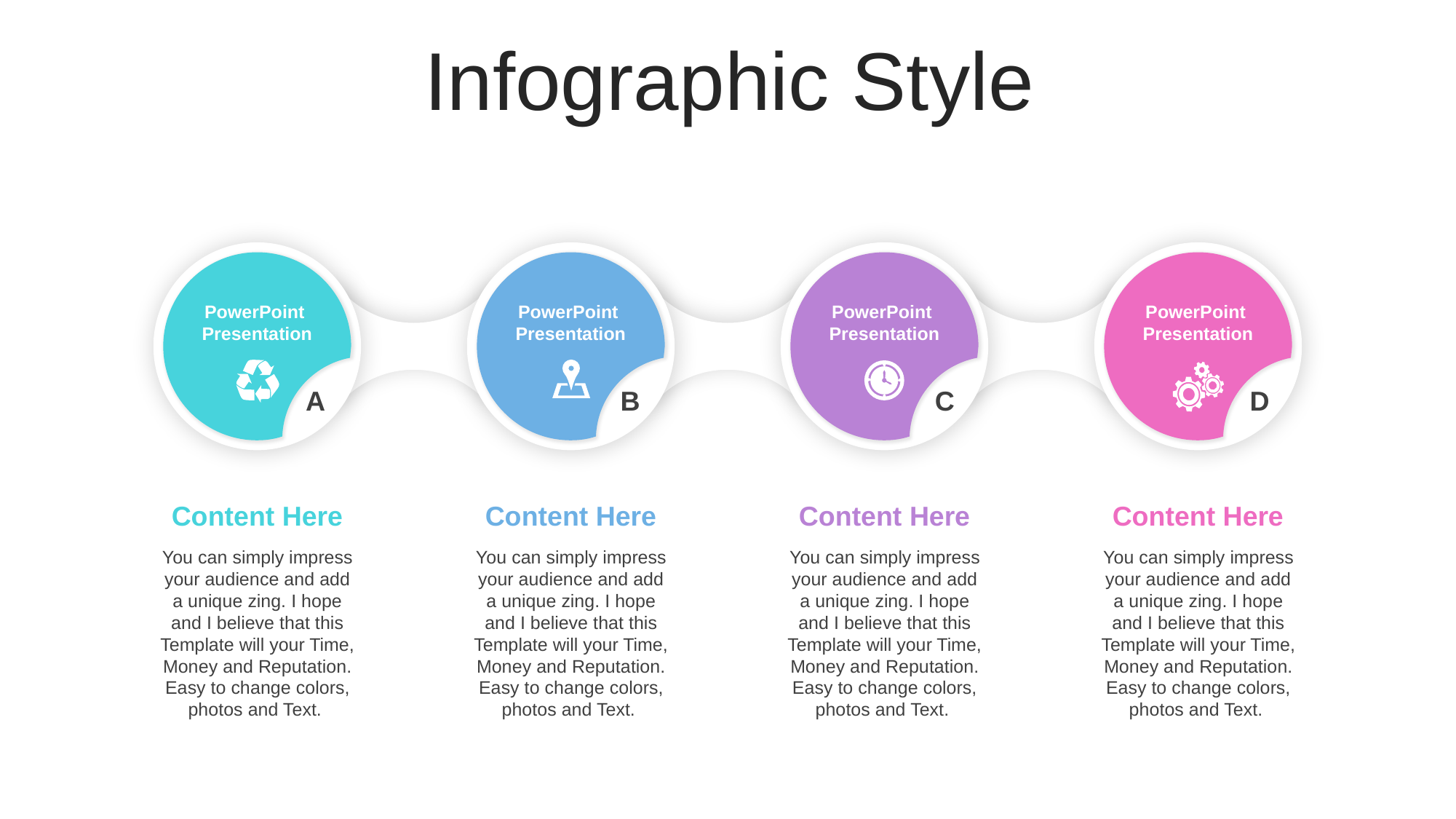

Infographic Style

PowerPoint  Presentation
PowerPoint  Presentation
PowerPoint  Presentation
PowerPoint  Presentation

A
B
C
D
Content Here
You can simply impress your audience and add a unique zing. I hope and I believe that this Template will your Time, Money and Reputation. Easy to change colors, photos and Text.
Content Here
You can simply impress your audience and add a unique zing. I hope and I believe that this Template will your Time, Money and Reputation. Easy to change colors, photos and Text.
Content Here
You can simply impress your audience and add a unique zing. I hope and I believe that this Template will your Time, Money and Reputation. Easy to change colors, photos and Text.
Content Here
You can simply impress your audience and add a unique zing. I hope and I believe that this Template will your Time, Money and Reputation. Easy to change colors, photos and Text.